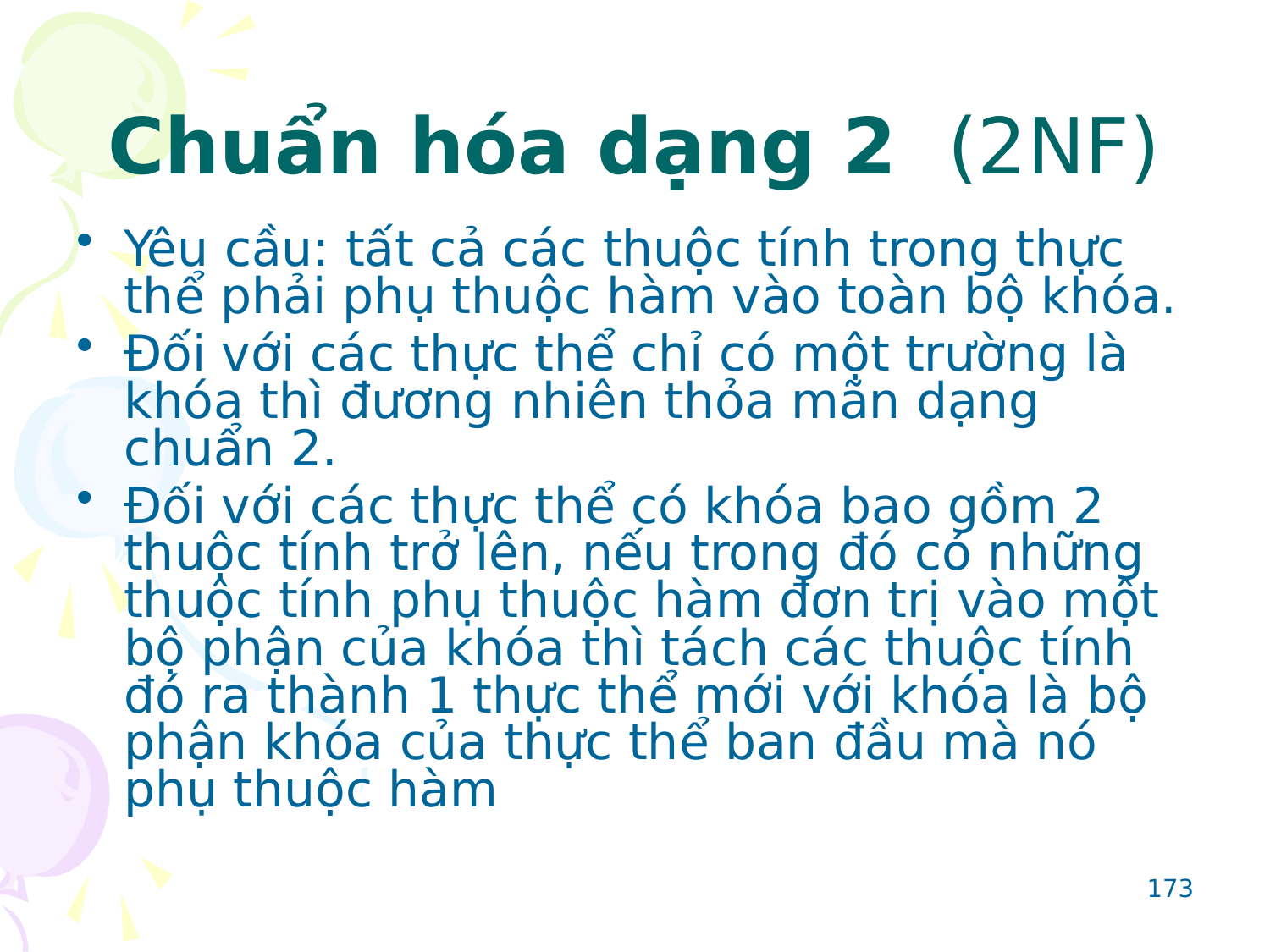

# Chuẩn hóa dạng 2  (2NF)
Yêu cầu: tất cả các thuộc tính trong thực thể phải phụ thuộc hàm vào toàn bộ khóa.
Đối với các thực thể chỉ có một trường là khóa thì đương nhiên thỏa mãn dạng chuẩn 2.
Đối với các thực thể có khóa bao gồm 2 thuộc tính trở lên, nếu trong đó có những thuộc tính phụ thuộc hàm đơn trị vào một bộ phận của khóa thì tách các thuộc tính đó ra thành 1 thực thể mới với khóa là bộ phận khóa của thực thể ban đầu mà nó phụ thuộc hàm
173